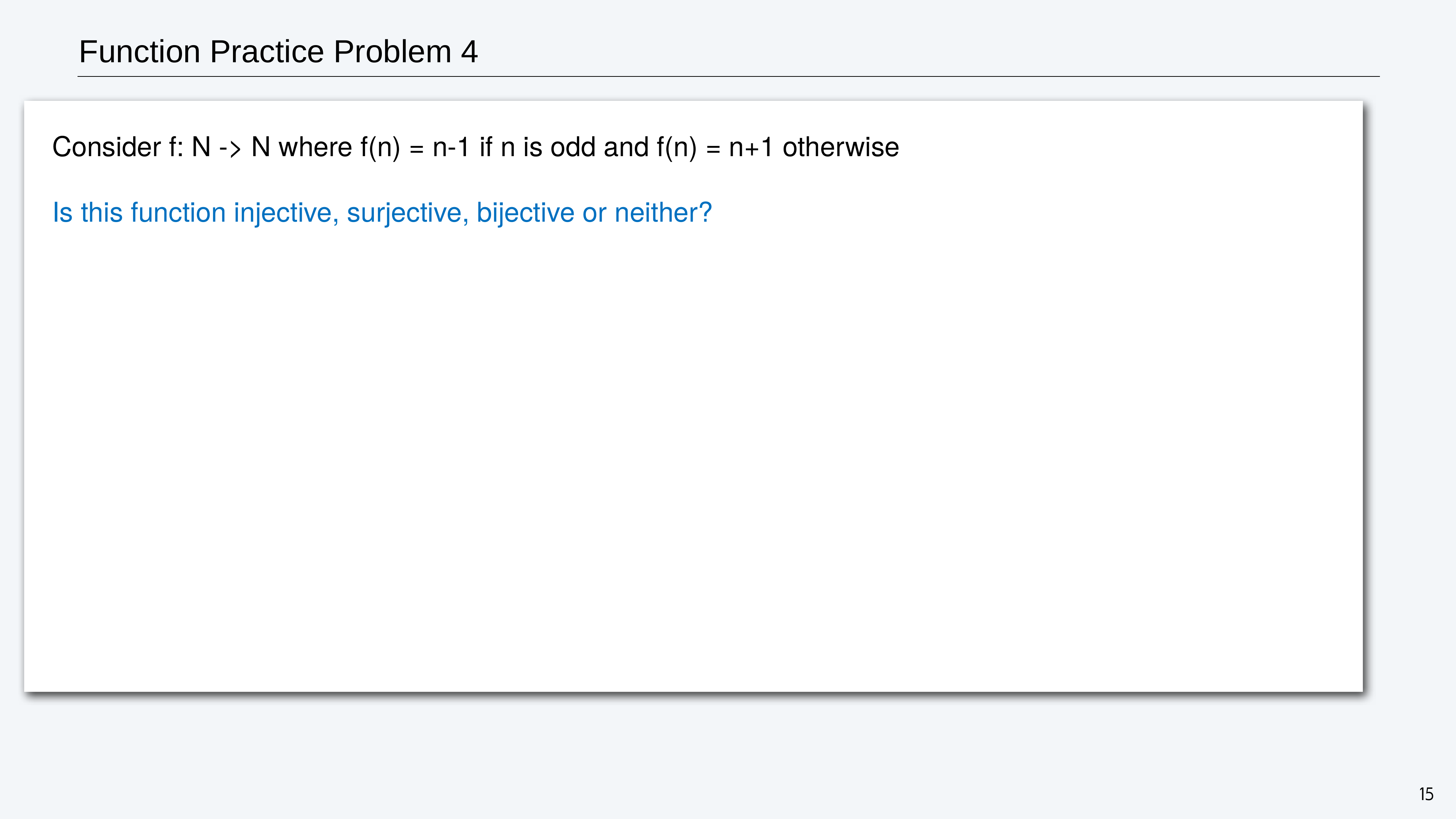

# Function Practice Problem 4
Consider f: N -> N where f(n) = n-1 if n is odd and f(n) = n+1 otherwise

Is this function injective, surjective, bijective or neither?

15